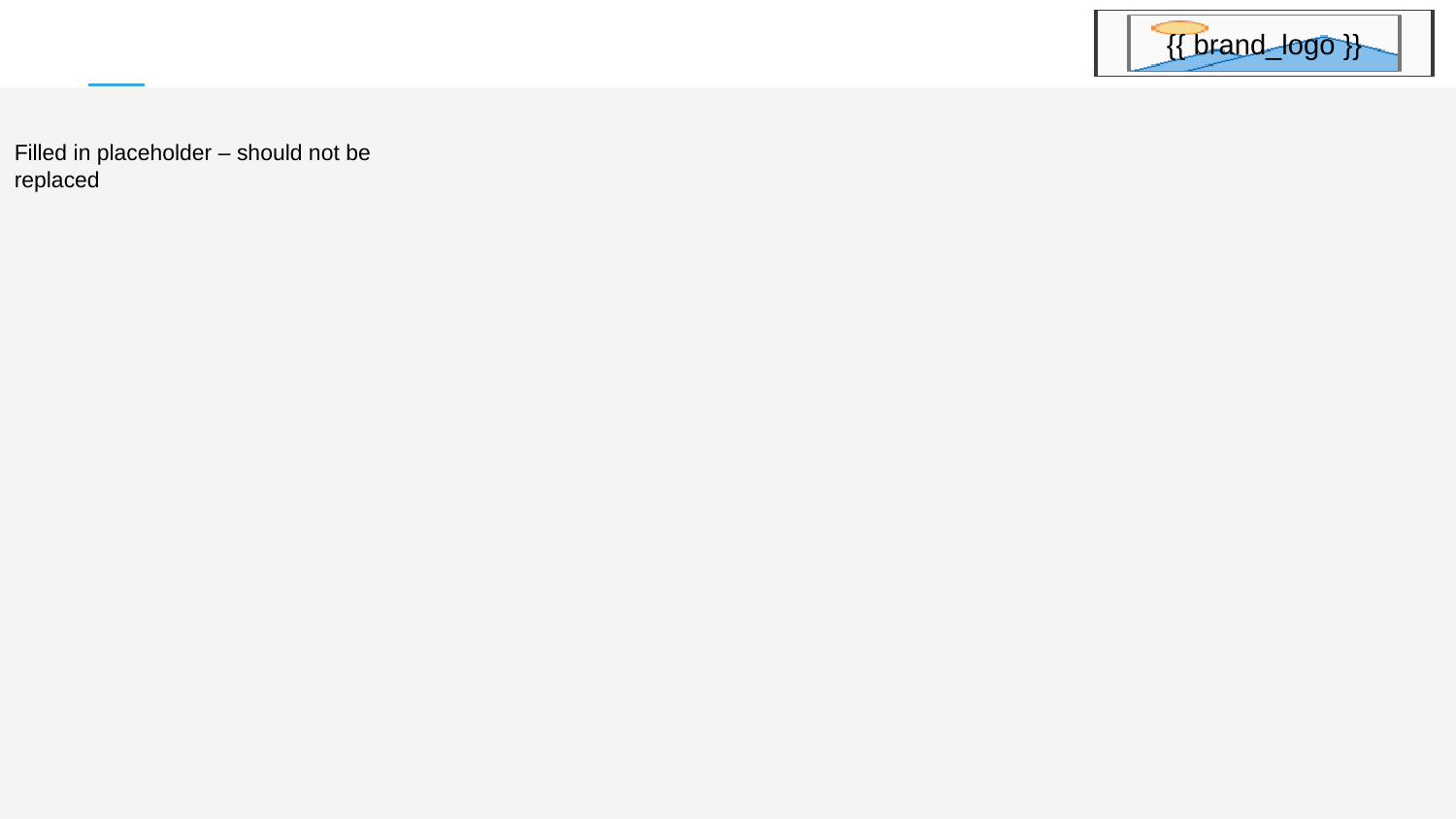

#

Filled in placeholder – should not be replaced